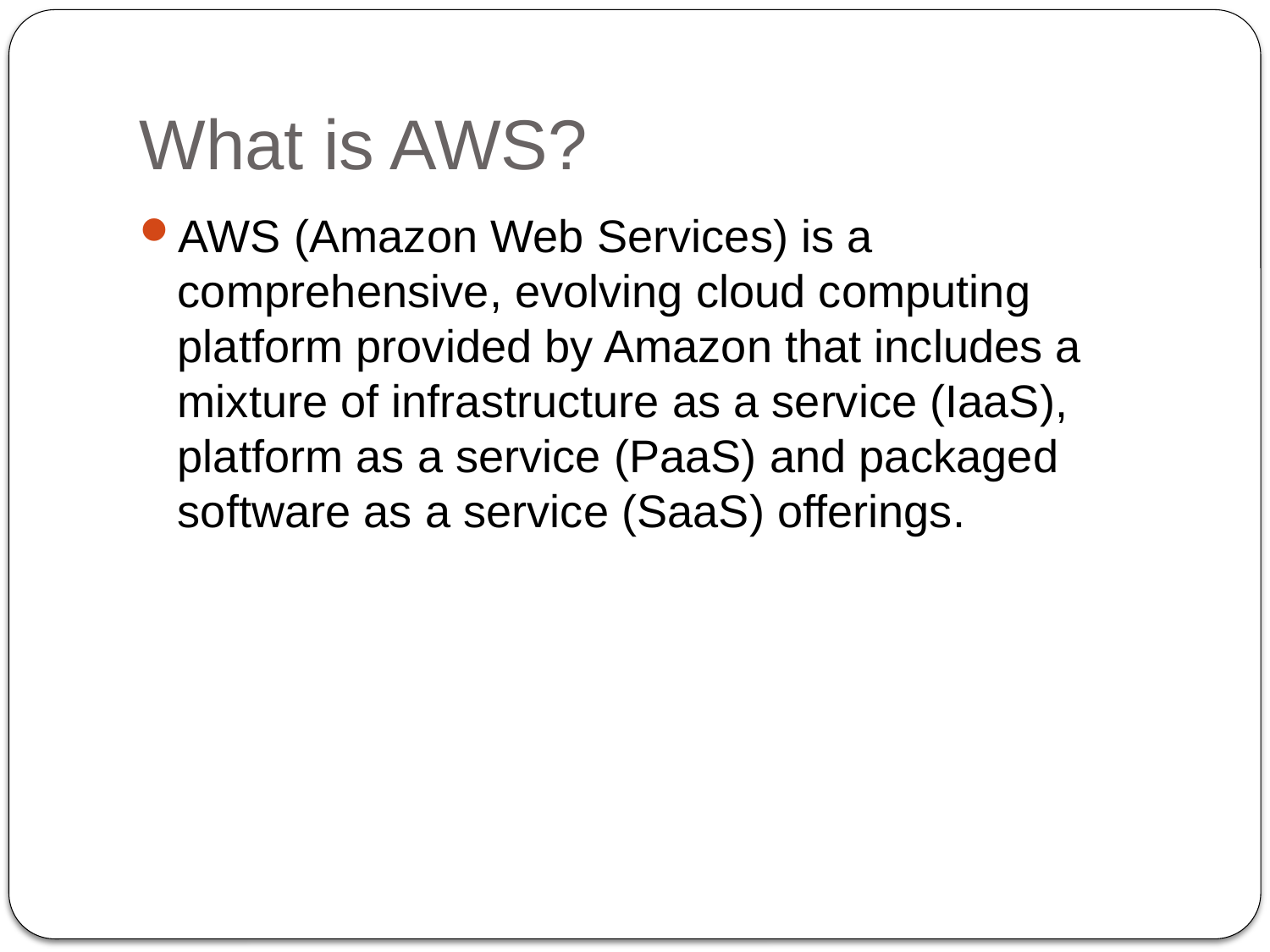

# What is AWS?
AWS (Amazon Web Services) is a comprehensive, evolving cloud computing platform provided by Amazon that includes a mixture of infrastructure as a service (IaaS), platform as a service (PaaS) and packaged software as a service (SaaS) offerings.